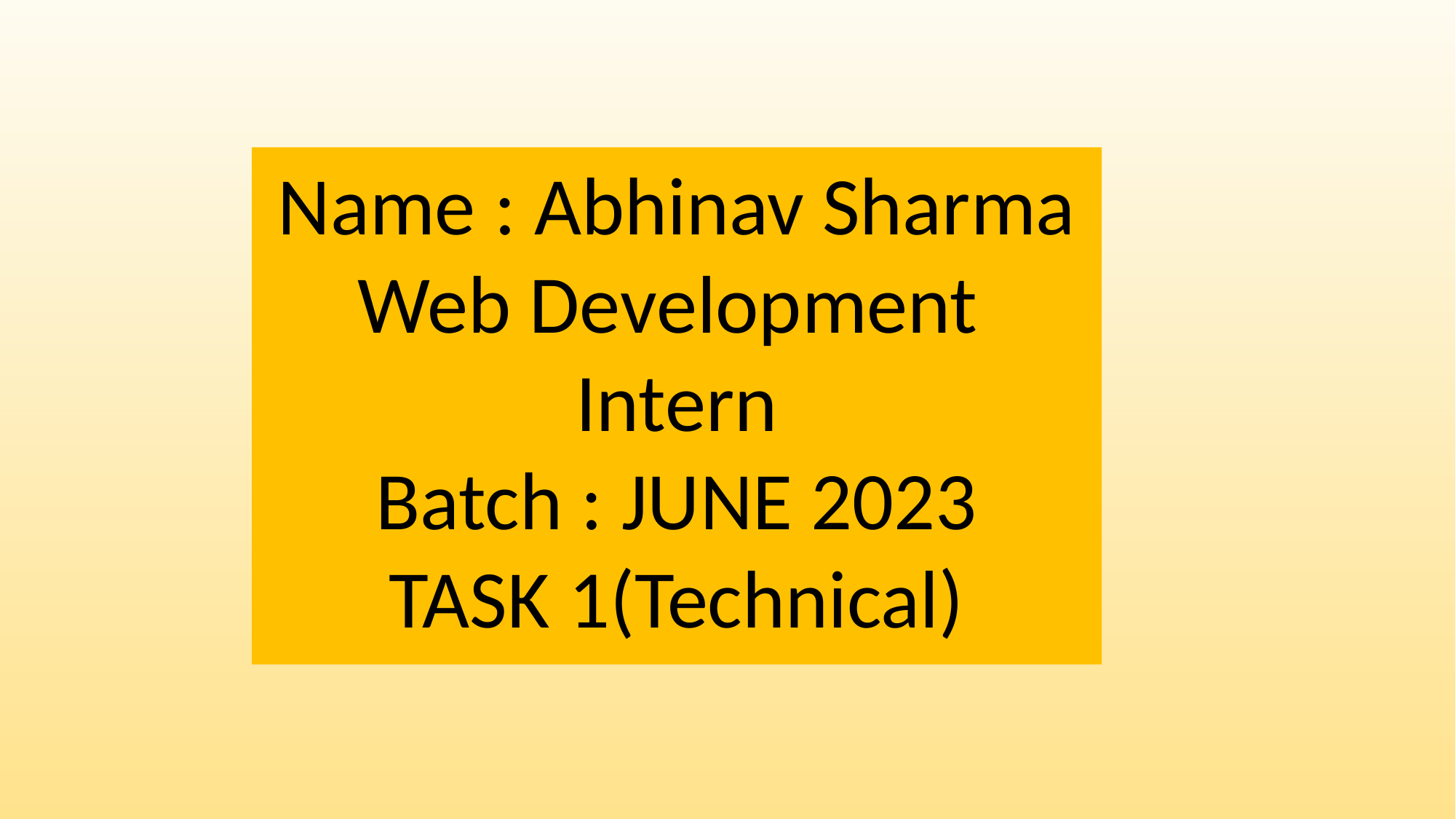

Name : Abhinav Sharma
Web Development
Intern
Batch : JUNE 2023
TASK 1(Technical)